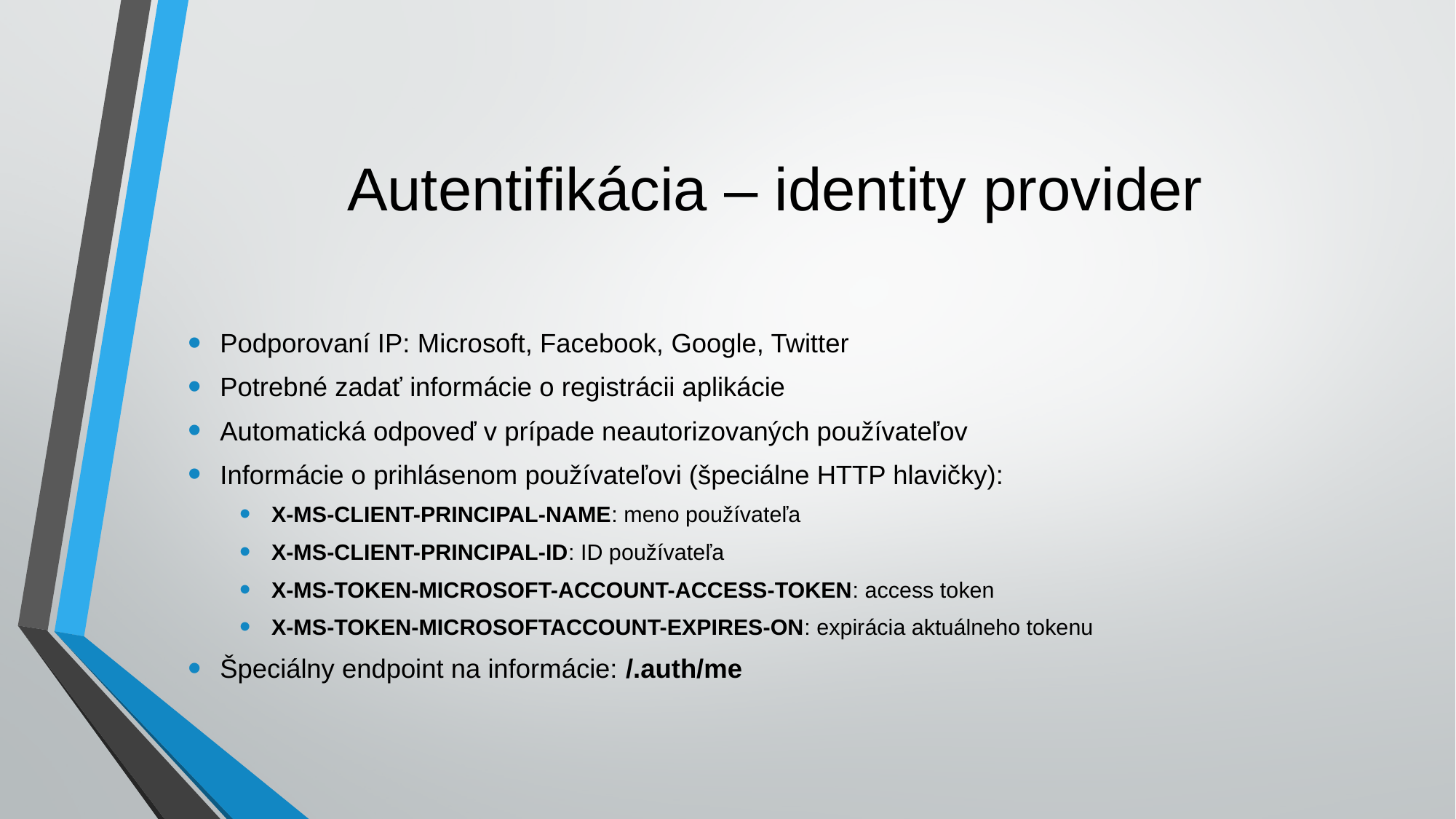

# Autentifikácia – identity provider
Podporovaní IP: Microsoft, Facebook, Google, Twitter
Potrebné zadať informácie o registrácii aplikácie
Automatická odpoveď v prípade neautorizovaných používateľov
Informácie o prihlásenom používateľovi (špeciálne HTTP hlavičky):
X-MS-CLIENT-PRINCIPAL-NAME: meno používateľa
X-MS-CLIENT-PRINCIPAL-ID: ID používateľa
X-MS-TOKEN-MICROSOFT-ACCOUNT-ACCESS-TOKEN: access token
X-MS-TOKEN-MICROSOFTACCOUNT-EXPIRES-ON: expirácia aktuálneho tokenu
Špeciálny endpoint na informácie: /.auth/me